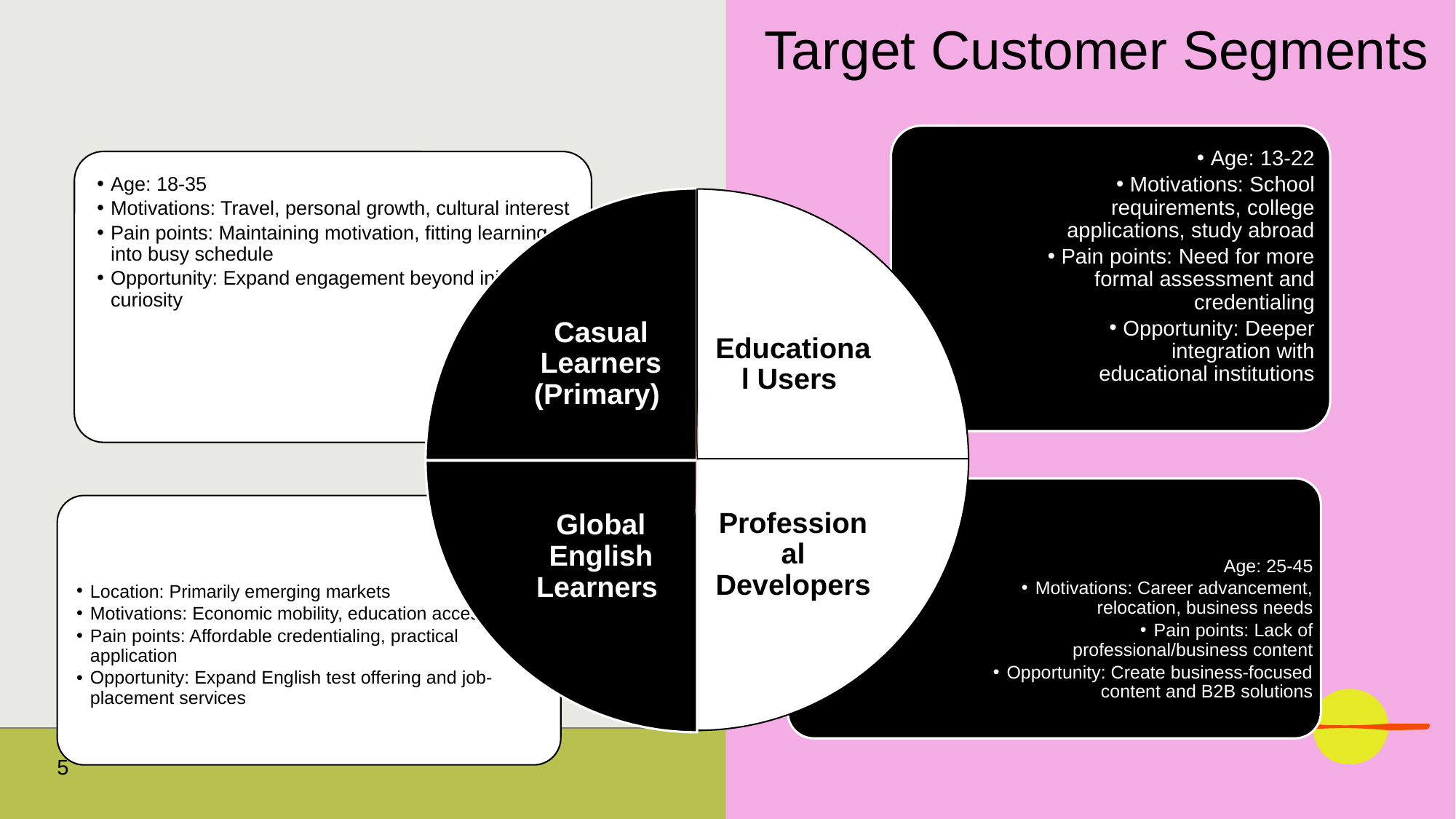

Target Customer Segments
Age: 25-45
Motivations: Career advancement, relocation, business needs
Pain points: Lack of professional/business content
Opportunity: Create business-focused content and B2B solutions
Location: Primarily emerging markets
Motivations: Economic mobility, education access
Pain points: Affordable credentialing, practical application
Opportunity: Expand English test offering and job-      placement services
Age: 13-22
Motivations: School requirements, college applications, study abroad
Pain points: Need for more formal assessment and credentialing
Opportunity: Deeper integration with educational institutions
Age: 18-35
Motivations: Travel, personal growth, cultural interest
Pain points: Maintaining motivation, fitting learning into busy schedule
Opportunity: Expand engagement beyond initial curiosity
Casual Learners (Primary)
Educational Users
Professional Developers
Global English Learners
5